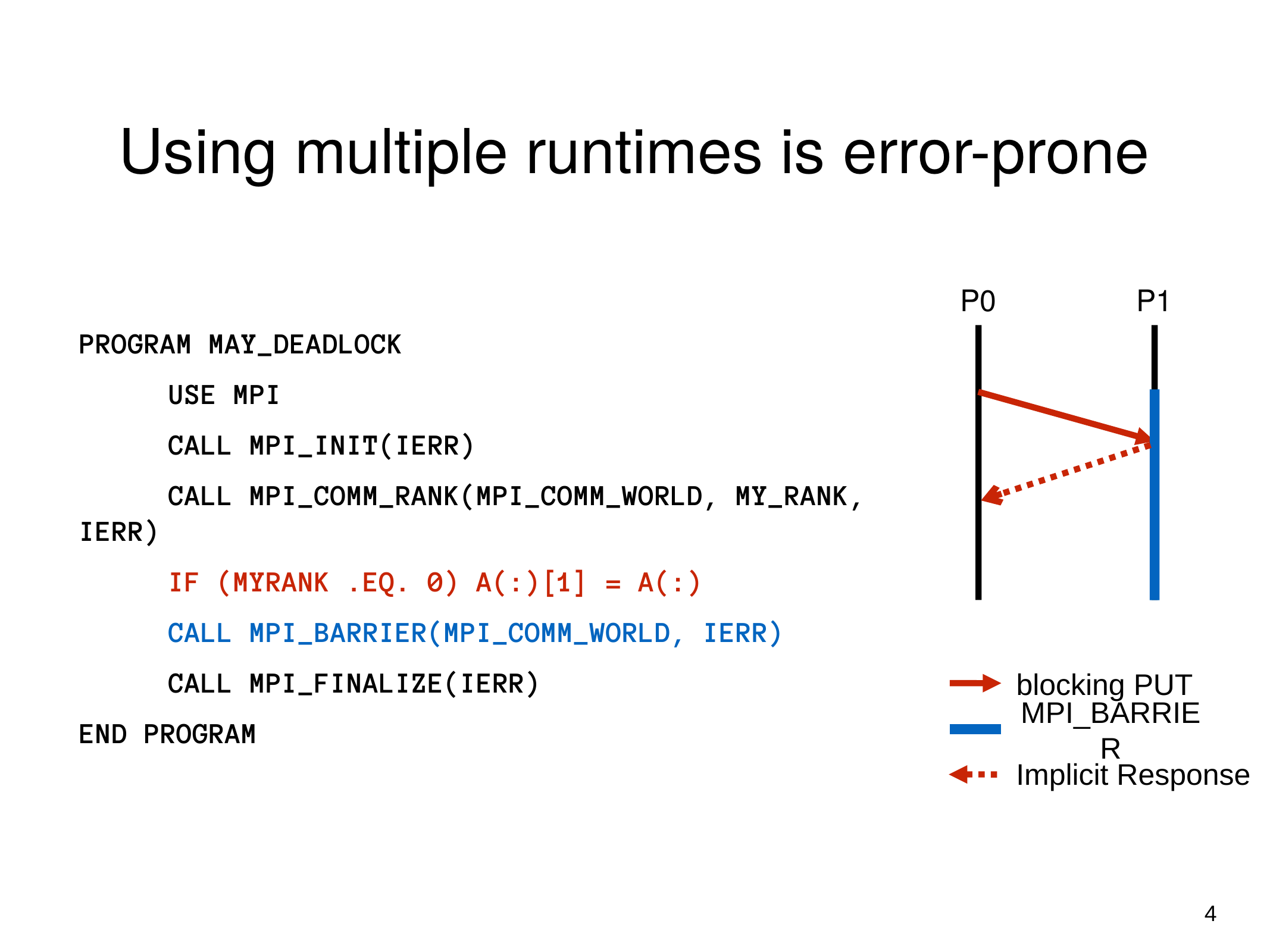

# Using multiple runtimes is error-prone
P0
P1
PROGRAM MAY_DEADLOCK
	USE MPI
	CALL MPI_INIT(IERR)
	CALL MPI_COMM_RANK(MPI_COMM_WORLD, MY_RANK, IERR)
	IF (MYRANK .EQ. 0) A(:)[1] = A(:)
	CALL MPI_BARRIER(MPI_COMM_WORLD, IERR)
	CALL MPI_FINALIZE(IERR)
END PROGRAM

blocking PUT

MPI_BARRIER

Implicit Response

4